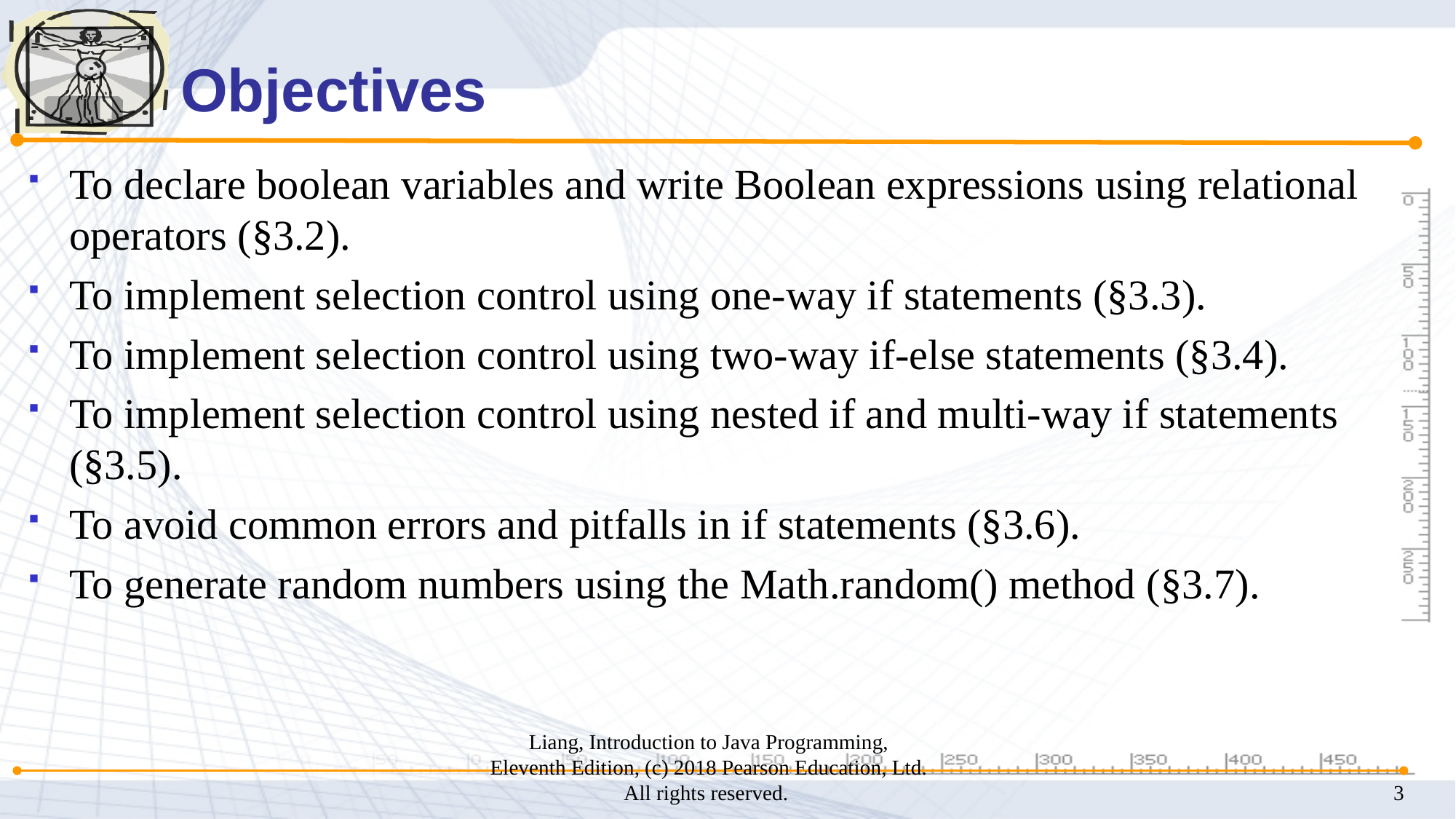

# Objectives

To declare boolean variables and write Boolean expressions using relational operators (§3.2).
To implement selection control using one-way if statements (§3.3).
To implement selection control using two-way if-else statements (§3.4).
To implement selection control using nested if and multi-way if statements (§3.5).
To avoid common errors and pitfalls in if statements (§3.6).
To generate random numbers using the Math.random() method (§3.7).

Liang, Introduction to Java Programming, Eleventh Edition, (c) 2018 Pearson Education, Ltd. All rights reserved.
3